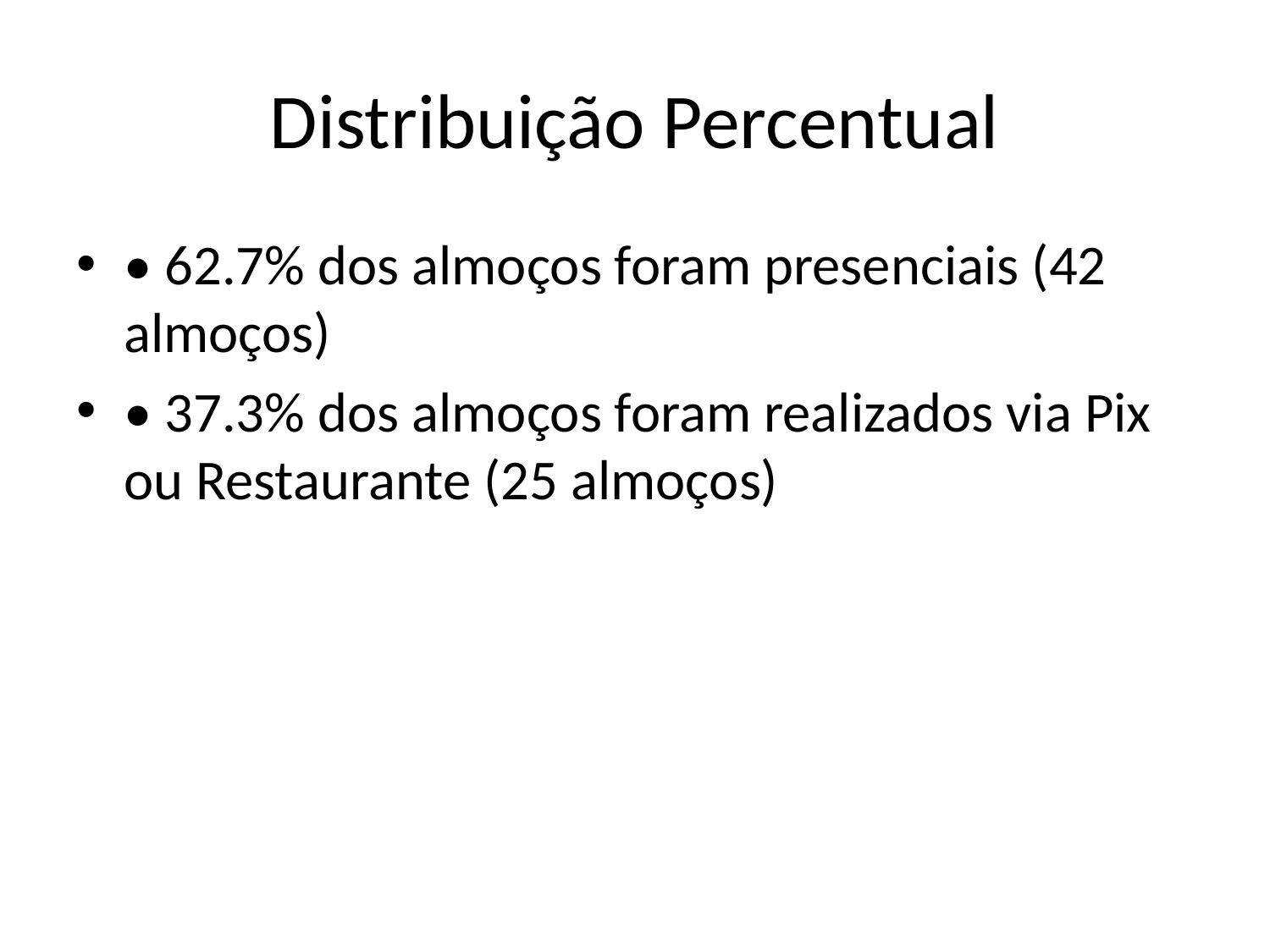

# Distribuição Percentual
• 62.7% dos almoços foram presenciais (42 almoços)
• 37.3% dos almoços foram realizados via Pix ou Restaurante (25 almoços)